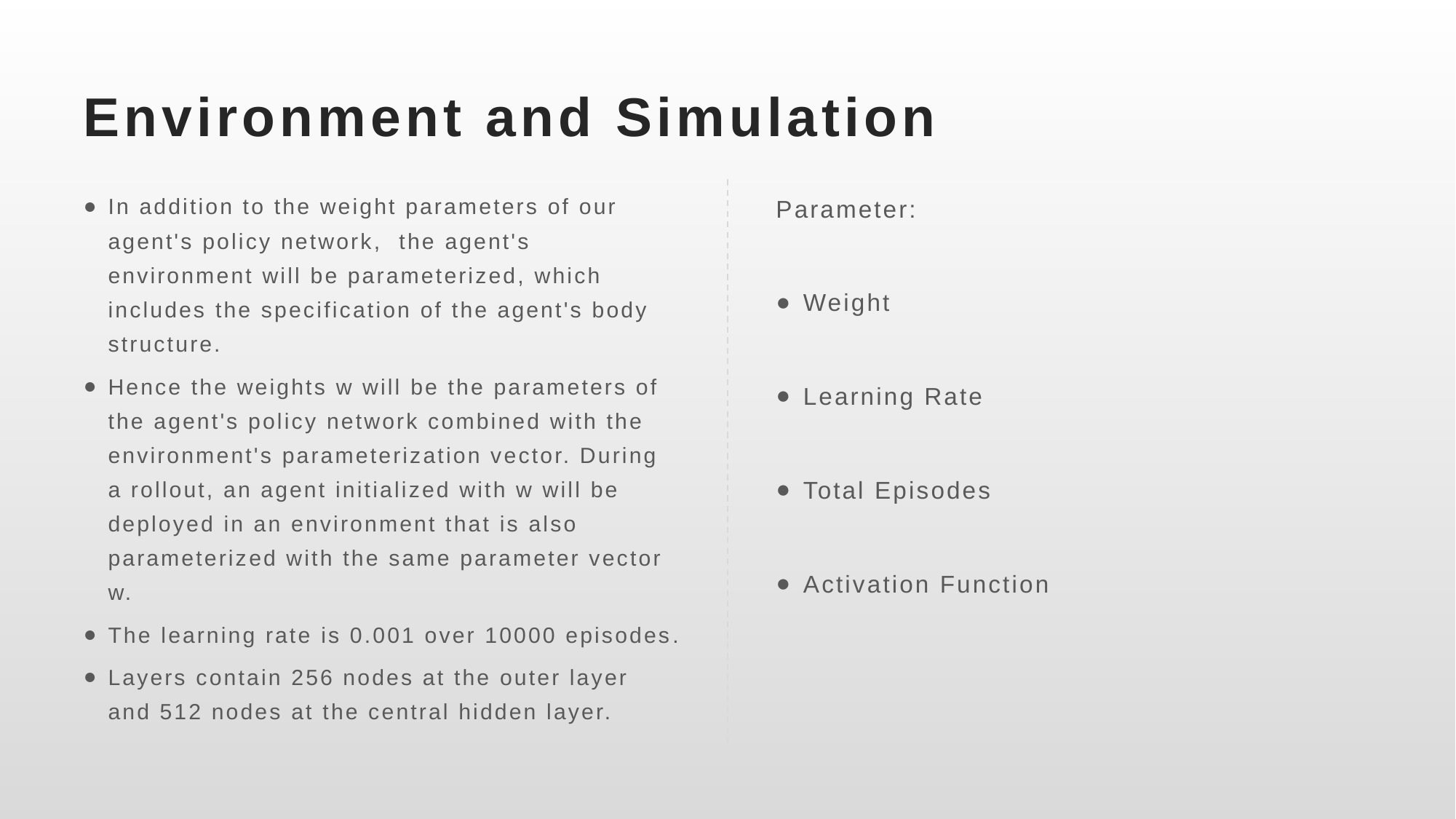

# Environment and Simulation
In addition to the weight parameters of our agent's policy network,  the agent's environment will be parameterized, which includes the specification of the agent's body structure.
Hence the weights w will be the parameters of the agent's policy network combined with the environment's parameterization vector. During a rollout, an agent initialized with w will be deployed in an environment that is also parameterized with the same parameter vector w.
The learning rate is 0.001 over 10000 episodes.
Layers contain 256 nodes at the outer layer and 512 nodes at the central hidden layer.

Parameter:

Weight

Learning Rate

Total Episodes

Activation Function